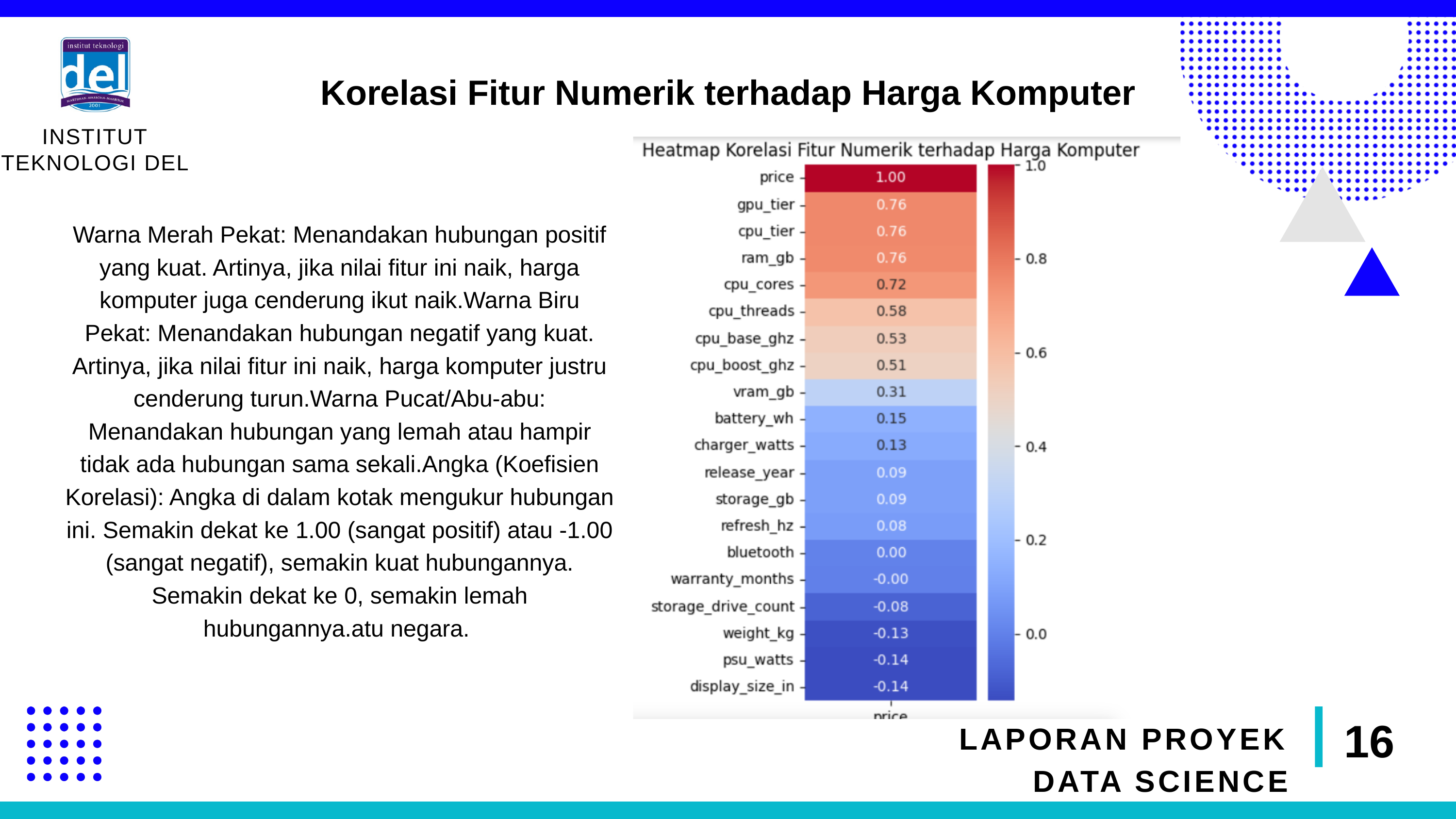

INSTITUT TEKNOLOGI DEL
Korelasi Fitur Numerik terhadap Harga Komputer

Warna Merah Pekat: Menandakan hubungan positif yang kuat. Artinya, jika nilai fitur ini naik, harga komputer juga cenderung ikut naik.Warna Biru Pekat: Menandakan hubungan negatif yang kuat. Artinya, jika nilai fitur ini naik, harga komputer justru cenderung turun.Warna Pucat/Abu-abu: Menandakan hubungan yang lemah atau hampir tidak ada hubungan sama sekali.Angka (Koefisien Korelasi): Angka di dalam kotak mengukur hubungan ini. Semakin dekat ke 1.00 (sangat positif) atau -1.00 (sangat negatif), semakin kuat hubungannya. Semakin dekat ke 0, semakin lemah hubungannya.atu negara.

16

LAPORAN PROYEK DATA SCIENCE